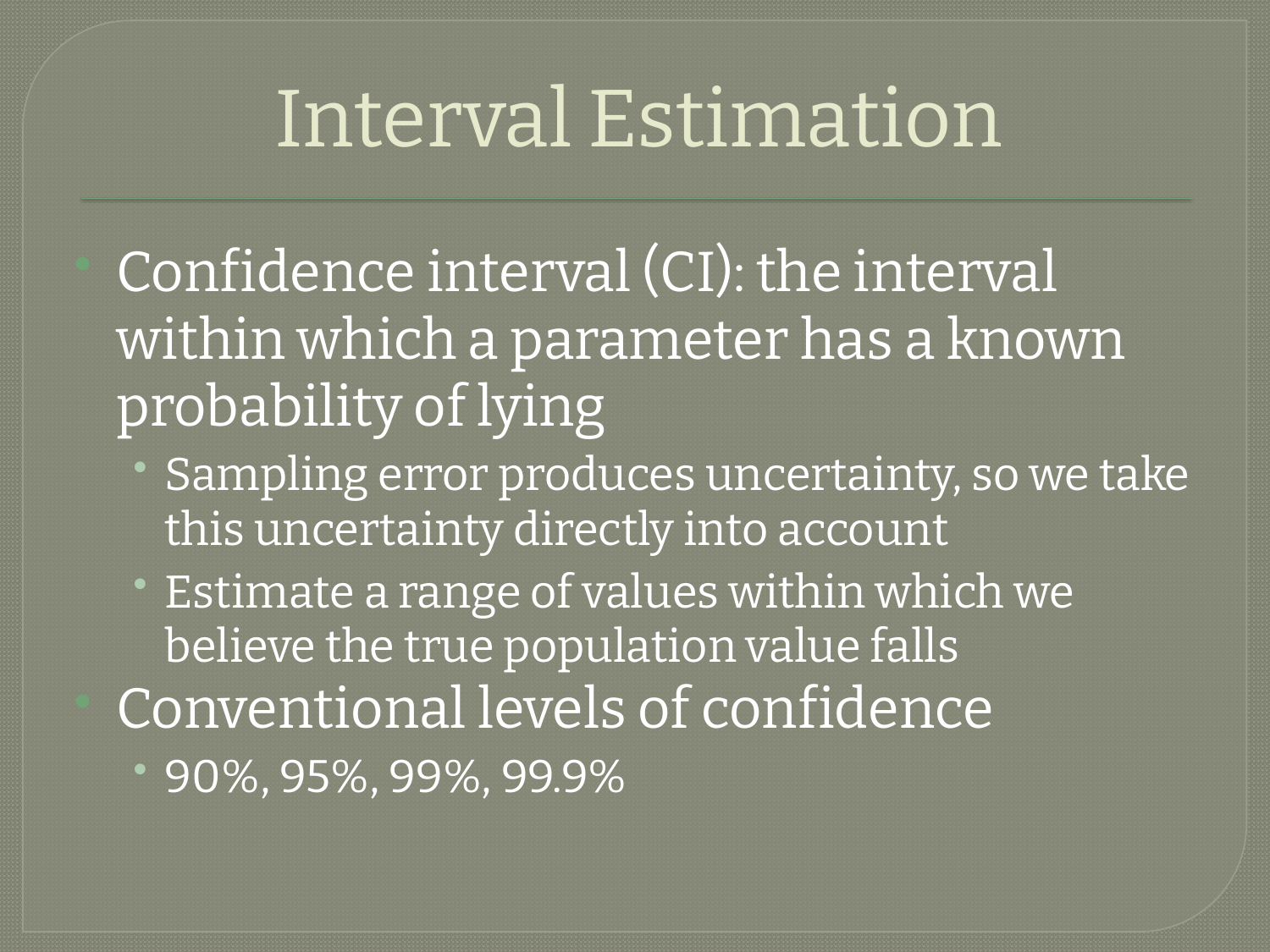

# Interval Estimation
Confidence interval (CI): the interval within which a parameter has a known probability of lying
Sampling error produces uncertainty, so we take this uncertainty directly into account
Estimate a range of values within which we believe the true population value falls
Conventional levels of confidence
90%, 95%, 99%, 99.9%